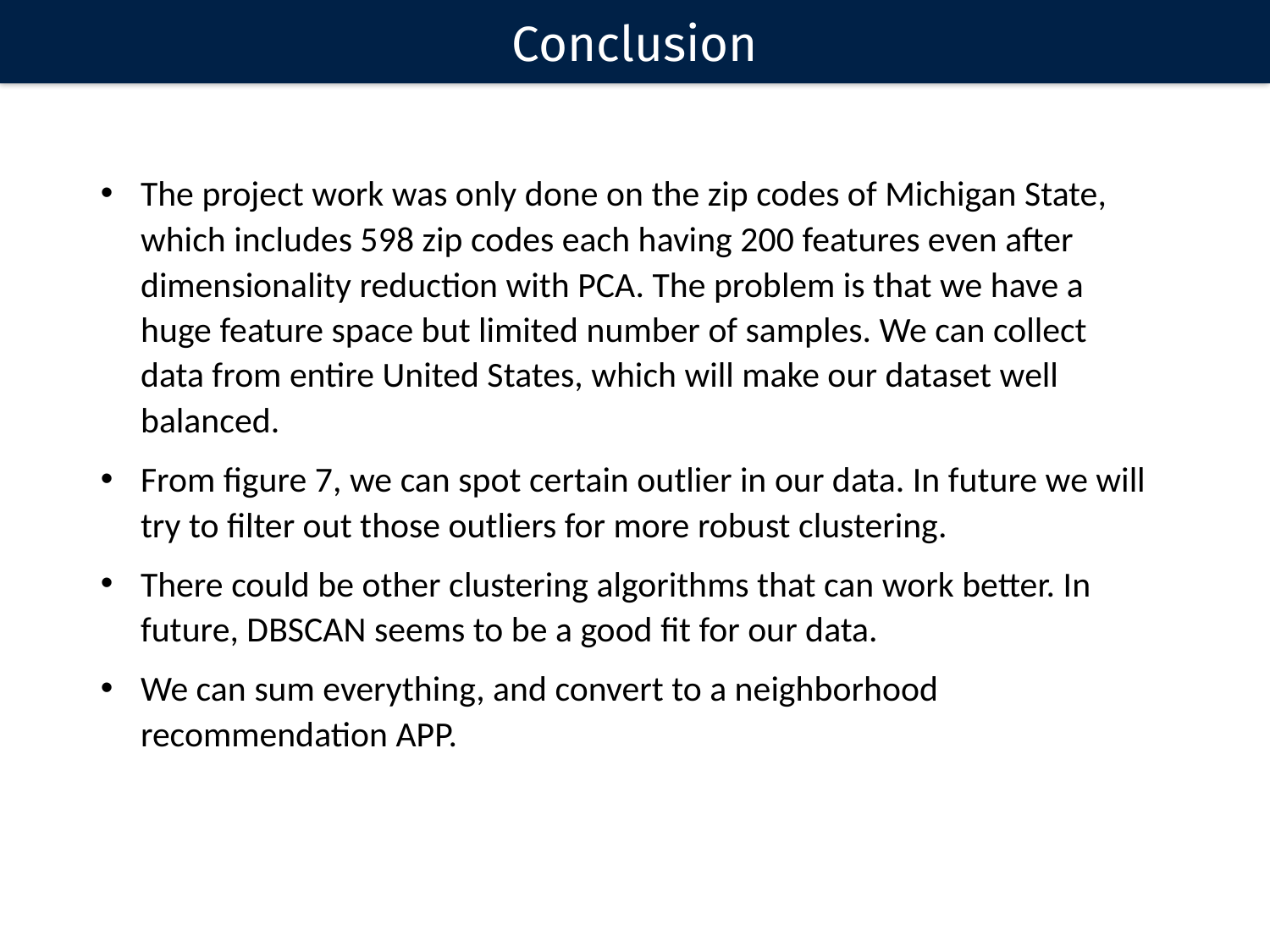

Conclusion
The project work was only done on the zip codes of Michigan State, which includes 598 zip codes each having 200 features even after dimensionality reduction with PCA. The problem is that we have a huge feature space but limited number of samples. We can collect data from entire United States, which will make our dataset well balanced.
From figure 7, we can spot certain outlier in our data. In future we will try to filter out those outliers for more robust clustering.
There could be other clustering algorithms that can work better. In future, DBSCAN seems to be a good fit for our data.
We can sum everything, and convert to a neighborhood recommendation APP.